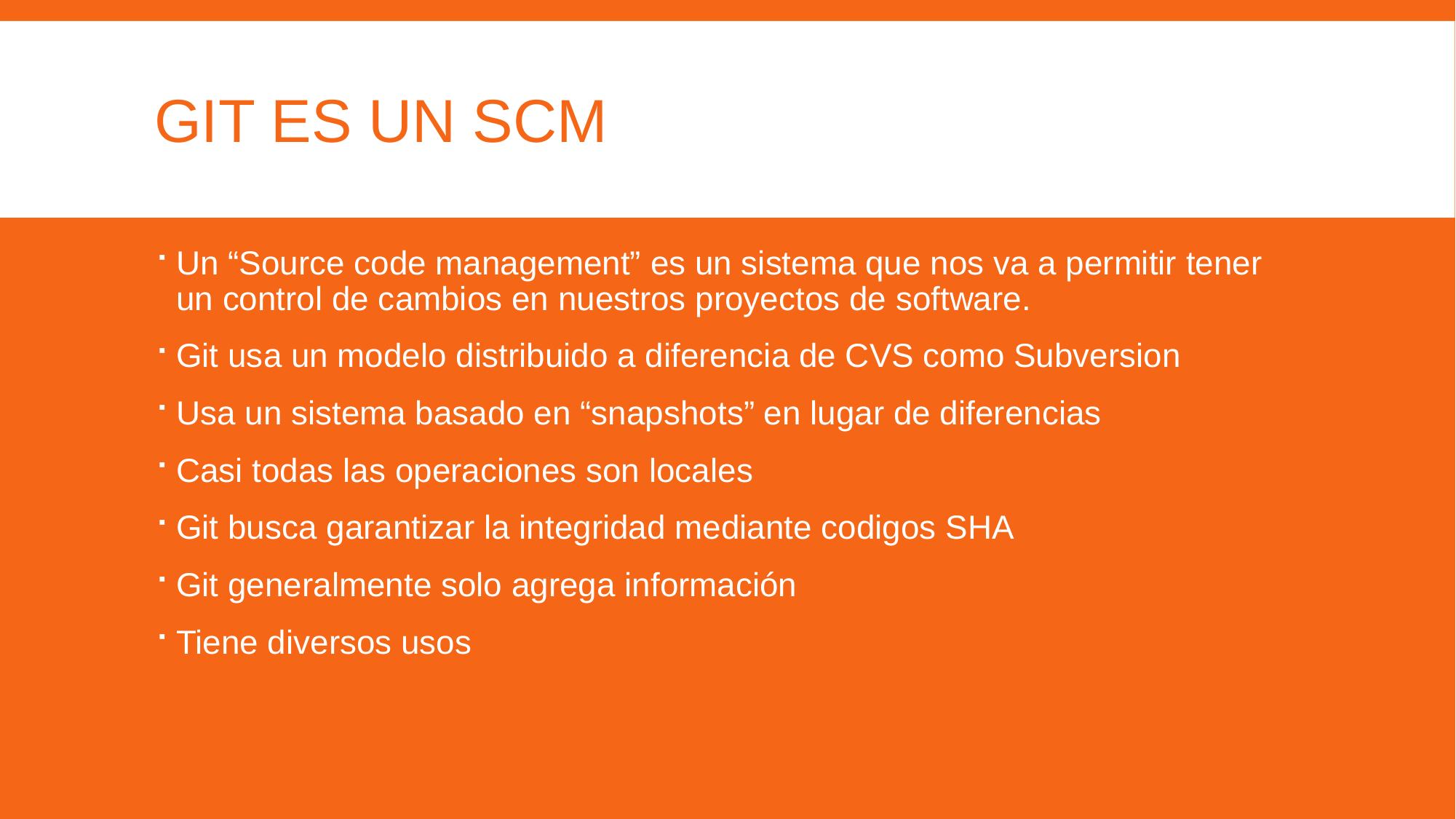

# Git es un SCM
Un “Source code management” es un sistema que nos va a permitir tener un control de cambios en nuestros proyectos de software.
Git usa un modelo distribuido a diferencia de CVS como Subversion
Usa un sistema basado en “snapshots” en lugar de diferencias
Casi todas las operaciones son locales
Git busca garantizar la integridad mediante codigos SHA
Git generalmente solo agrega información
Tiene diversos usos